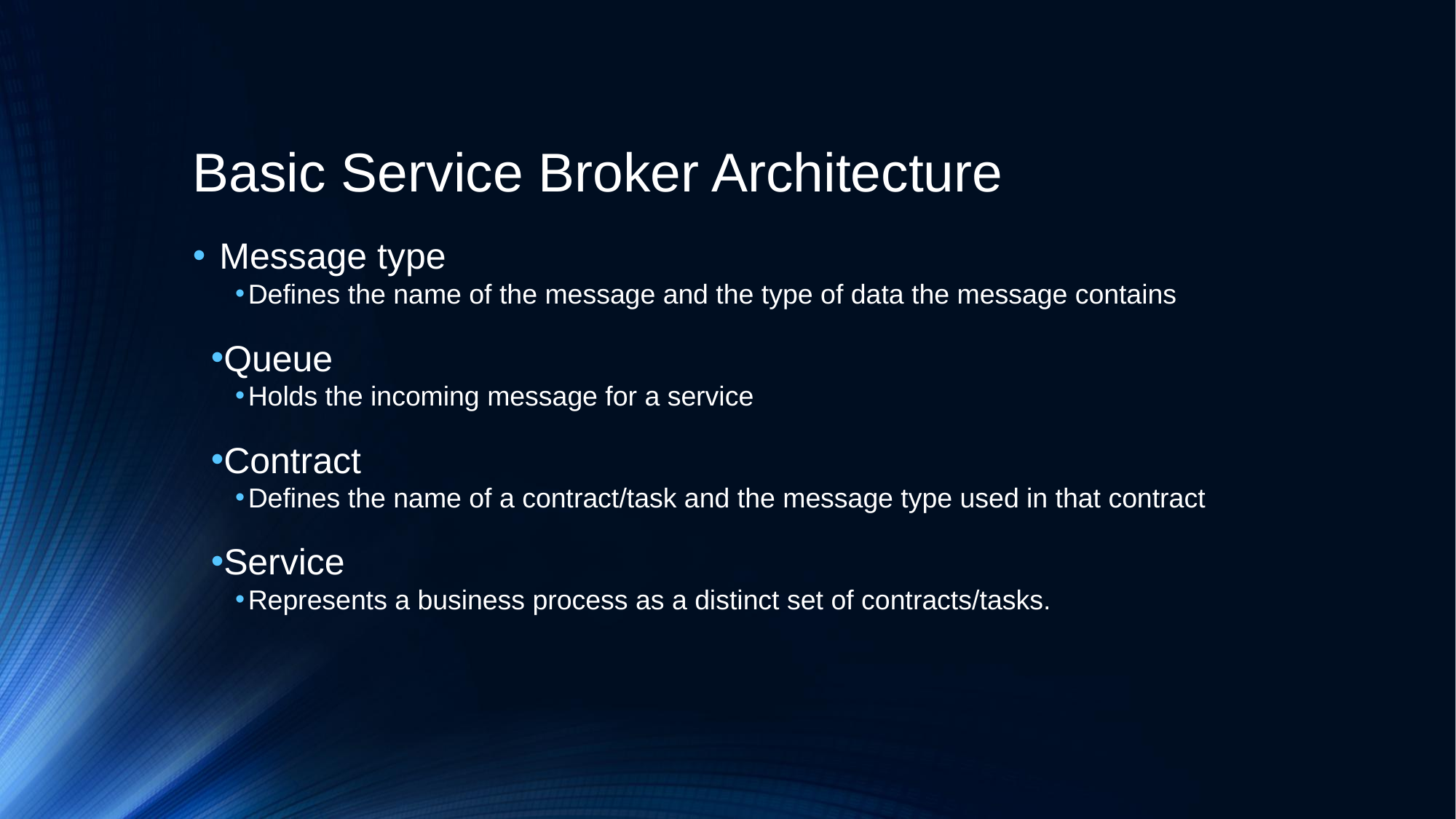

# Basic Service Broker Architecture
Message type
Defines the name of the message and the type of data the message contains

Queue
Holds the incoming message for a service

Contract
Defines the name of a contract/task and the message type used in that contract

Service
Represents a business process as a distinct set of contracts/tasks.